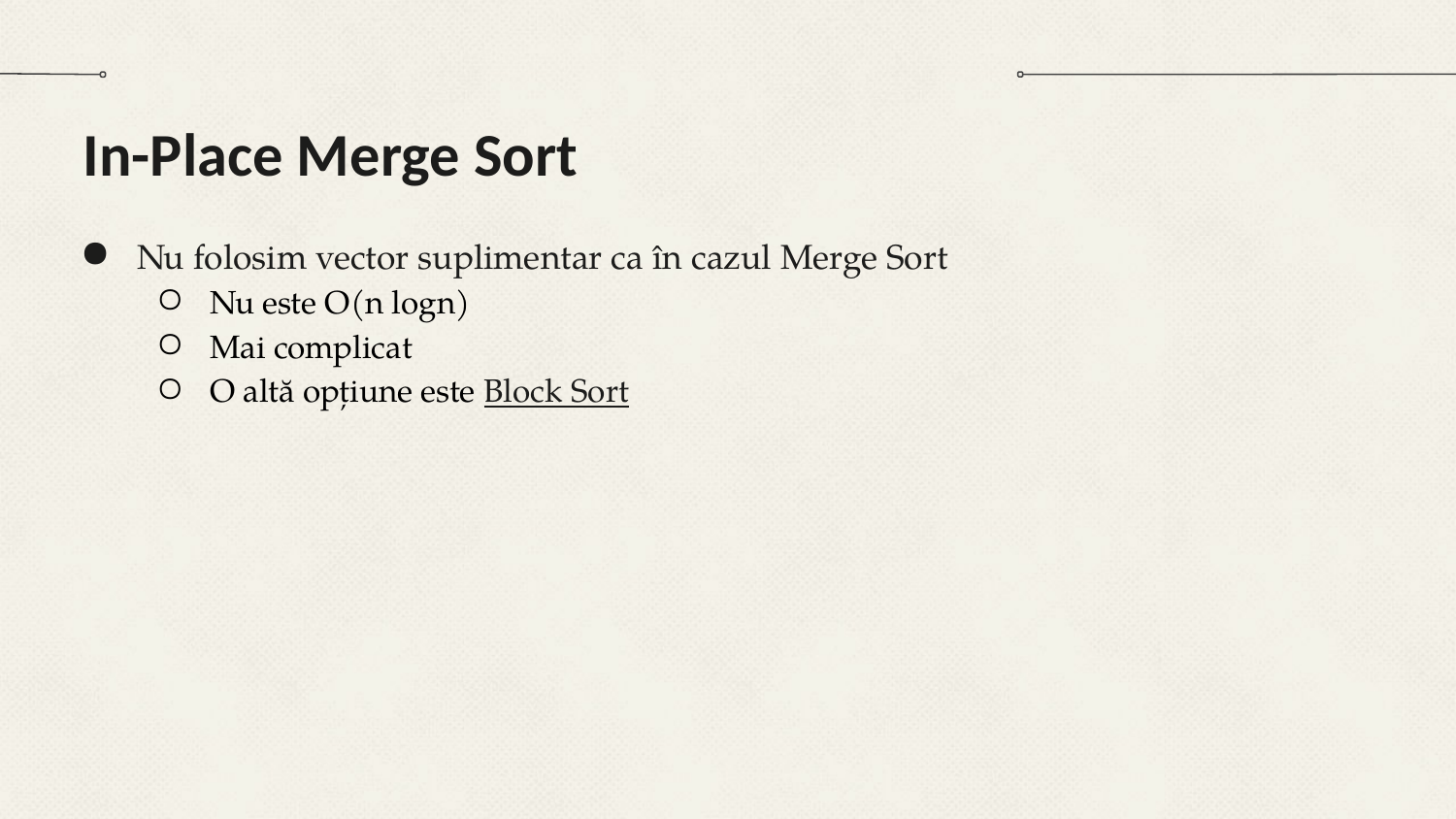

# In-Place Merge Sort
Nu folosim vector suplimentar ca în cazul Merge Sort
Nu este O(n logn)
Mai complicat
O altă opțiune este Block Sort